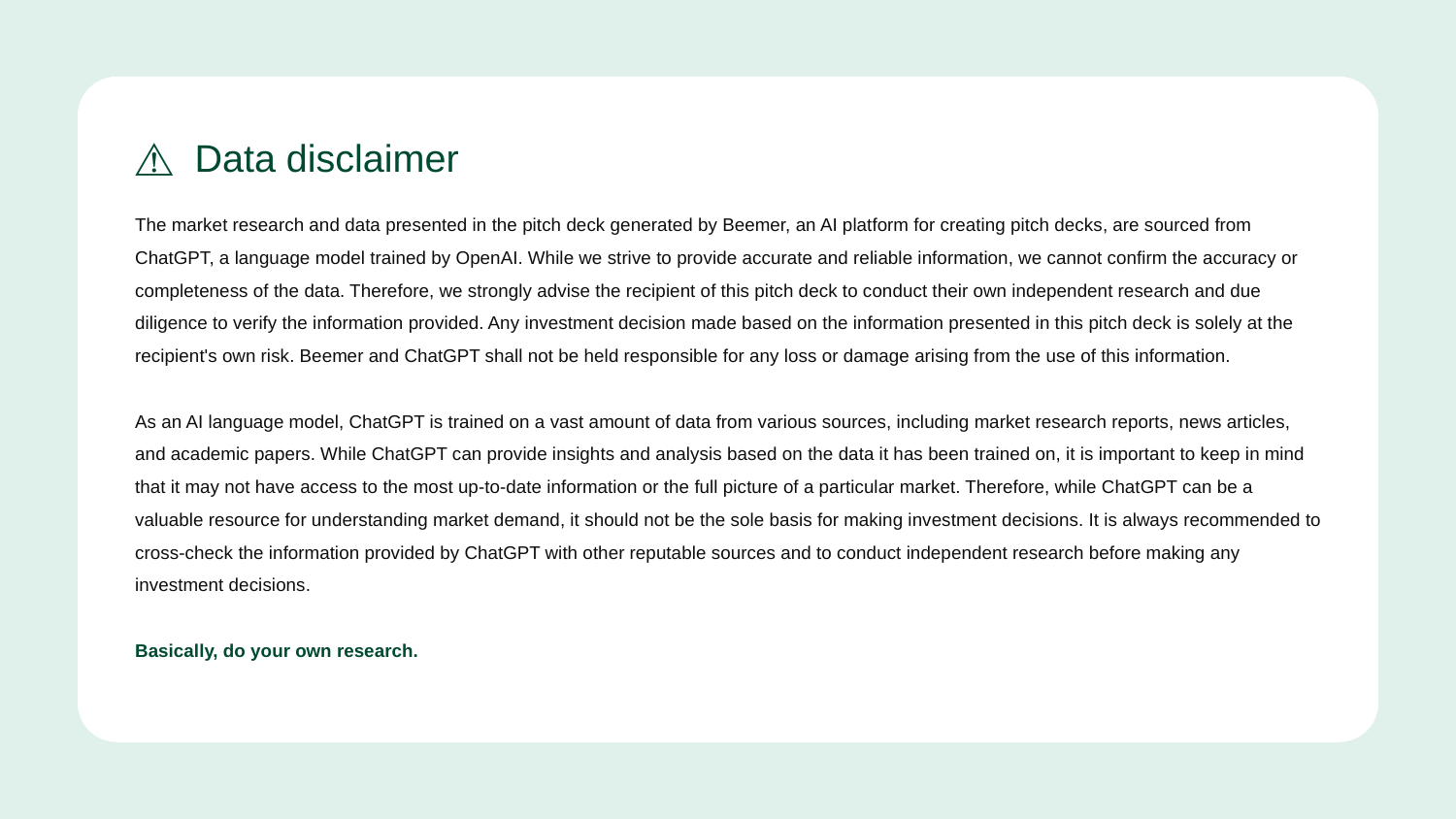

⚠️  Data disclaimer
The market research and data presented in the pitch deck generated by Beemer, an AI platform for creating pitch decks, are sourced from ChatGPT, a language model trained by OpenAI. While we strive to provide accurate and reliable information, we cannot confirm the accuracy or completeness of the data. Therefore, we strongly advise the recipient of this pitch deck to conduct their own independent research and due diligence to verify the information provided. Any investment decision made based on the information presented in this pitch deck is solely at the recipient's own risk. Beemer and ChatGPT shall not be held responsible for any loss or damage arising from the use of this information.

As an AI language model, ChatGPT is trained on a vast amount of data from various sources, including market research reports, news articles, and academic papers. While ChatGPT can provide insights and analysis based on the data it has been trained on, it is important to keep in mind that it may not have access to the most up-to-date information or the full picture of a particular market. Therefore, while ChatGPT can be a valuable resource for understanding market demand, it should not be the sole basis for making investment decisions. It is always recommended to cross-check the information provided by ChatGPT with other reputable sources and to conduct independent research before making any investment decisions.
Basically, do your own research.